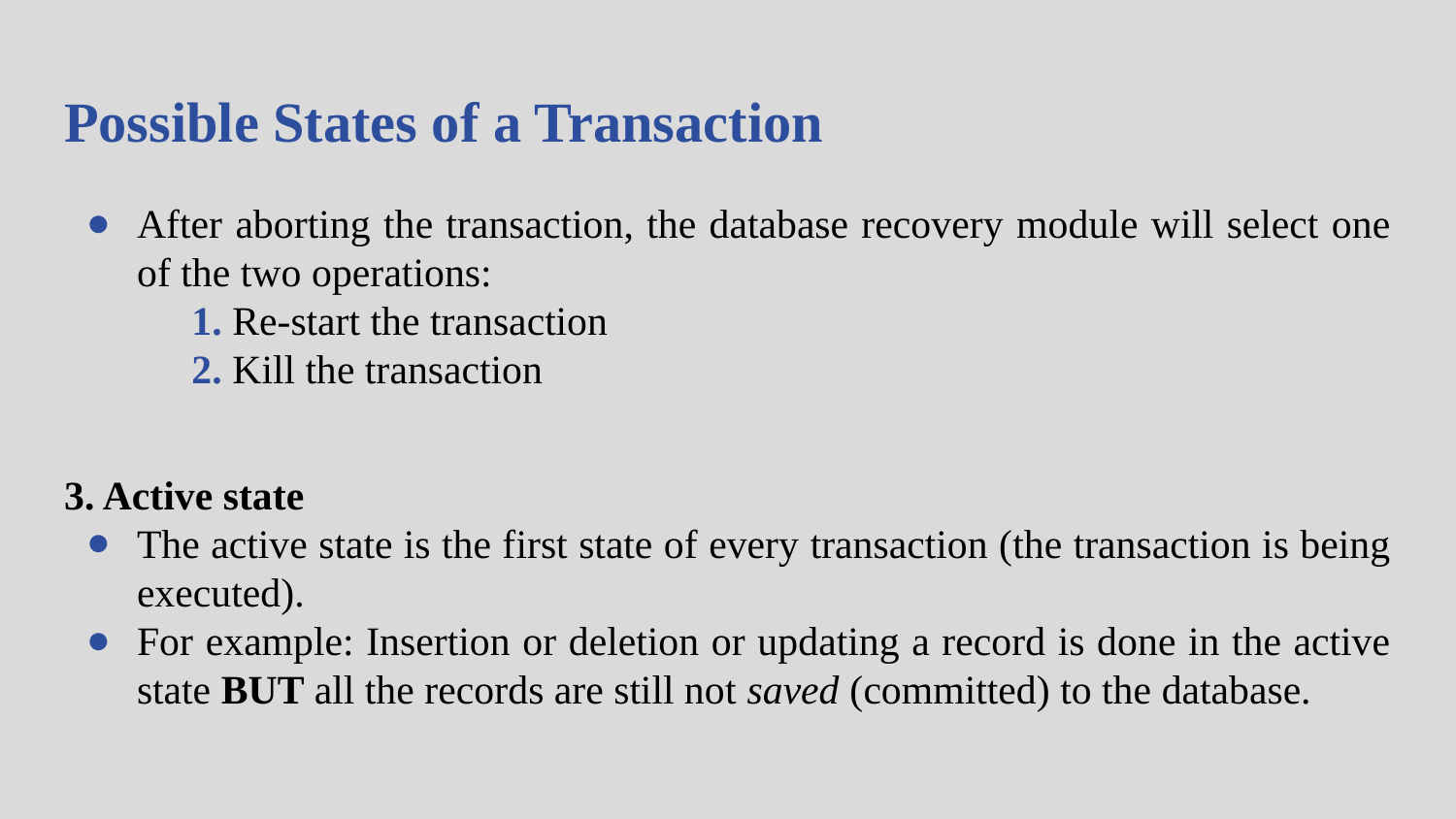

# Possible States of a Transaction
After aborting the transaction, the database recovery module will select one of the two operations:
1. Re-start the transaction
2. Kill the transaction

3. Active state
The active state is the first state of every transaction (the transaction is being executed).
For example: Insertion or deletion or updating a record is done in the active state BUT all the records are still not saved (committed) to the database.